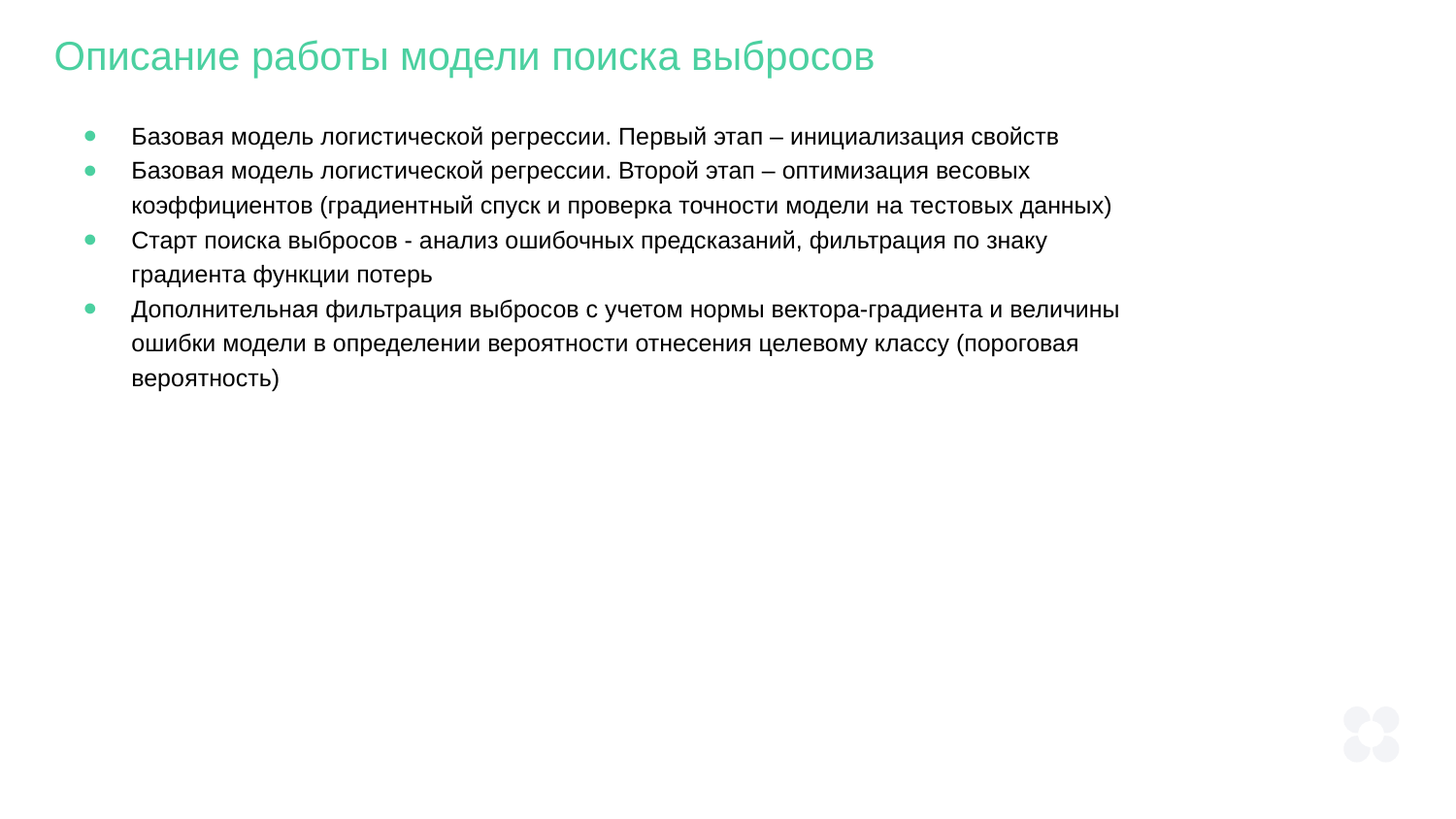

Описание работы модели поиска выбросов
Базовая модель логистической регрессии. Первый этап – инициализация свойств
Базовая модель логистической регрессии. Второй этап – оптимизация весовых коэффициентов (градиентный спуск и проверка точности модели на тестовых данных)
Старт поиска выбросов - анализ ошибочных предсказаний, фильтрация по знаку градиента функции потерь
Дополнительная фильтрация выбросов с учетом нормы вектора-градиента и величины ошибки модели в определении вероятности отнесения целевому классу (пороговая вероятность)